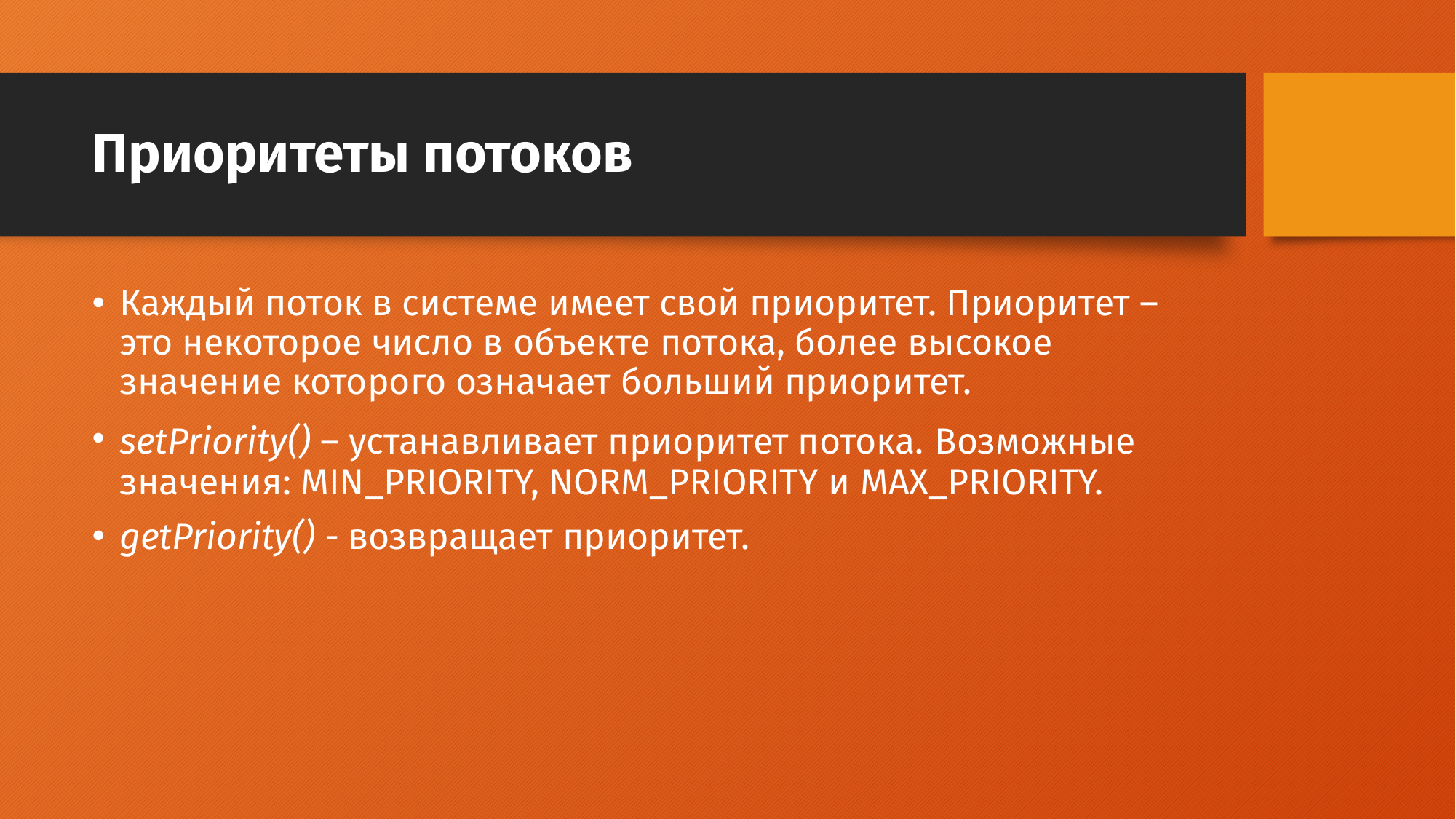

# Приоритеты потоков
Каждый поток в системе имеет свой приоритет. Приоритет – это некоторое число в объекте потока, более высокое значение которого означает больший приоритет.
setPriority() – устанавливает приоритет потока. Возможные значения: MIN_PRIORITY, NORM_PRIORITY и MAX_PRIORITY.
getPriority() - возвращает приоритет.